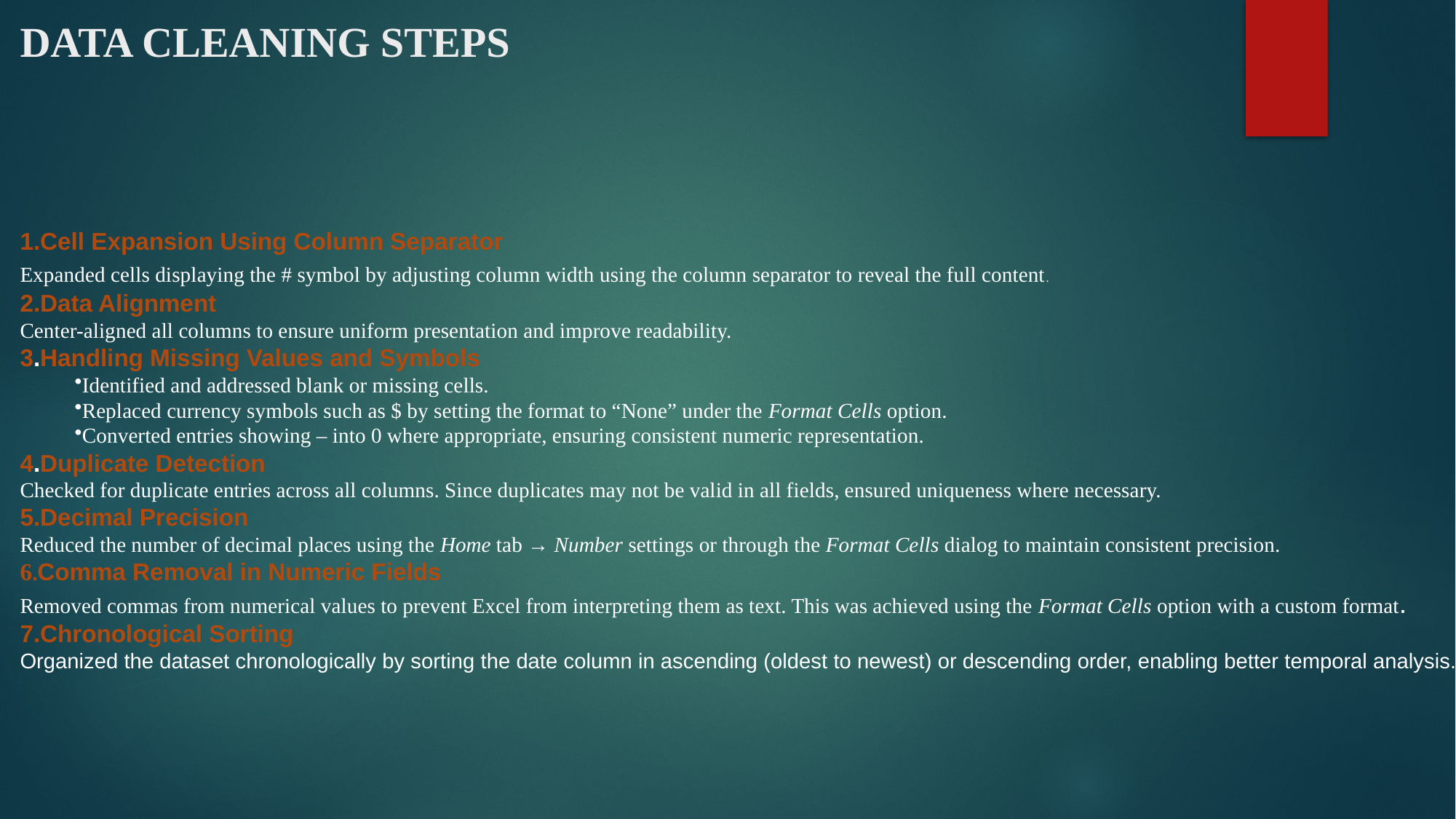

# DATA CLEANING STEPS
Cell Expansion Using Column Separator
Expanded cells displaying the # symbol by adjusting column width using the column separator to reveal the full content.
Data Alignment
Center-aligned all columns to ensure uniform presentation and improve readability.
3.Handling Missing Values and Symbols
Identified and addressed blank or missing cells.
Replaced currency symbols such as $ by setting the format to “None” under the Format Cells option.
Converted entries showing – into 0 where appropriate, ensuring consistent numeric representation.
4.Duplicate Detection
Checked for duplicate entries across all columns. Since duplicates may not be valid in all fields, ensured uniqueness where necessary.
5.Decimal Precision
Reduced the number of decimal places using the Home tab → Number settings or through the Format Cells dialog to maintain consistent precision.
6.Comma Removal in Numeric Fields
Removed commas from numerical values to prevent Excel from interpreting them as text. This was achieved using the Format Cells option with a custom format.
7.Chronological Sorting
Organized the dataset chronologically by sorting the date column in ascending (oldest to newest) or descending order, enabling better temporal analysis.